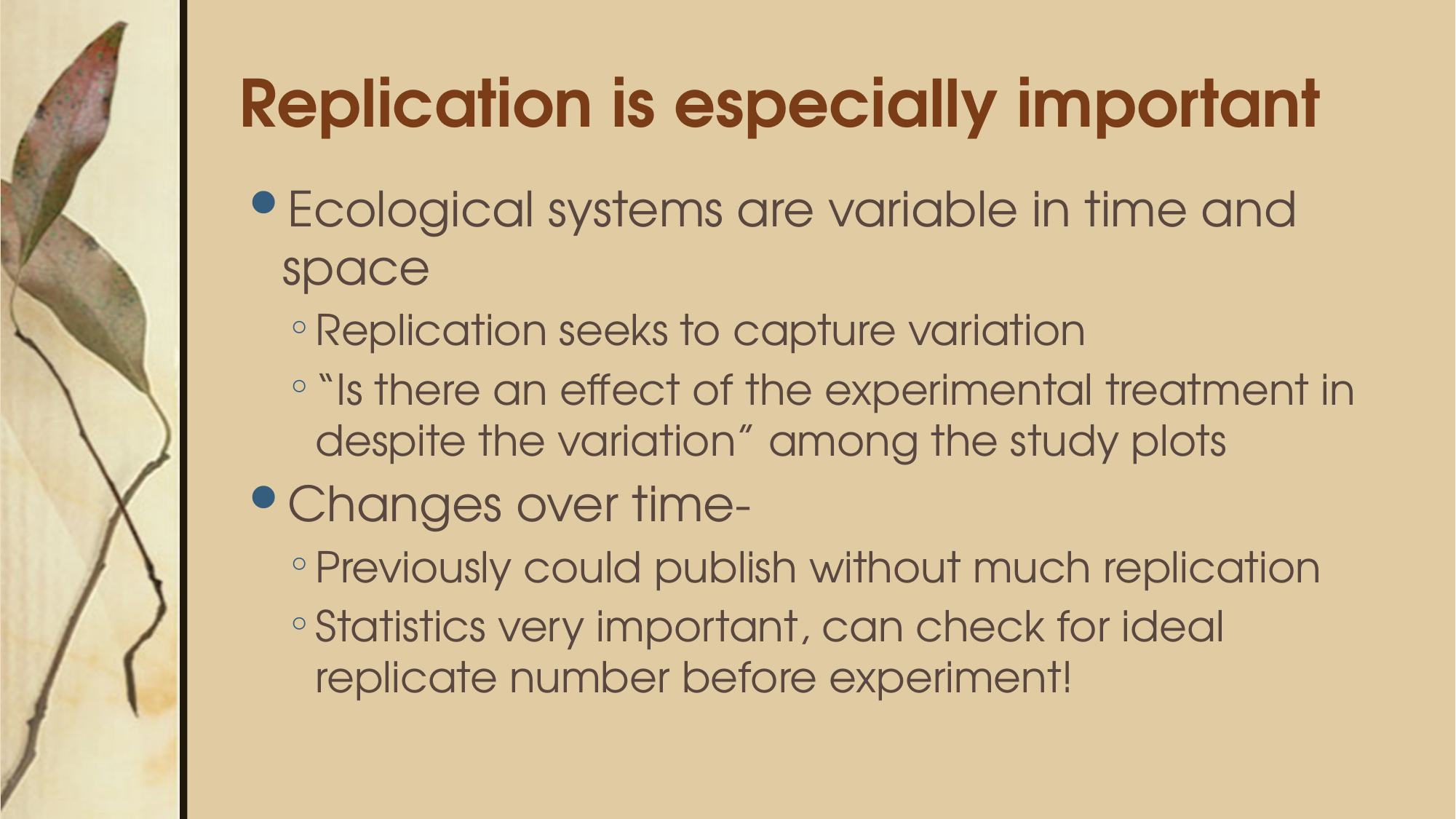

# Replication is especially important
Ecological systems are variable in time and space
Replication seeks to capture variation
“Is there an effect of the experimental treatment in despite the variation” among the study plots
Changes over time-
Previously could publish without much replication
Statistics very important, can check for ideal replicate number before experiment!